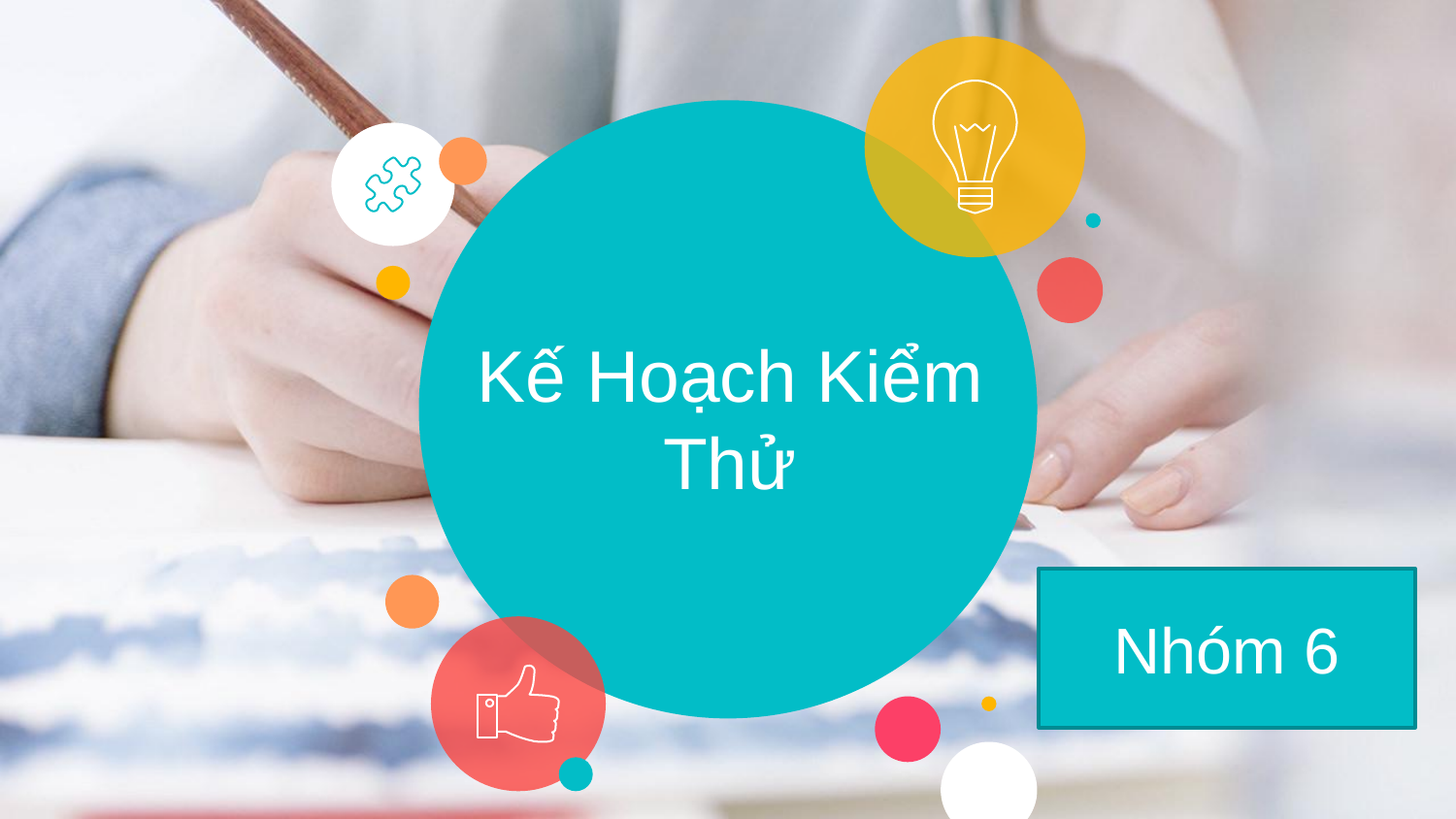

# Kế Hoạch Kiểm Thử
Nhóm 6